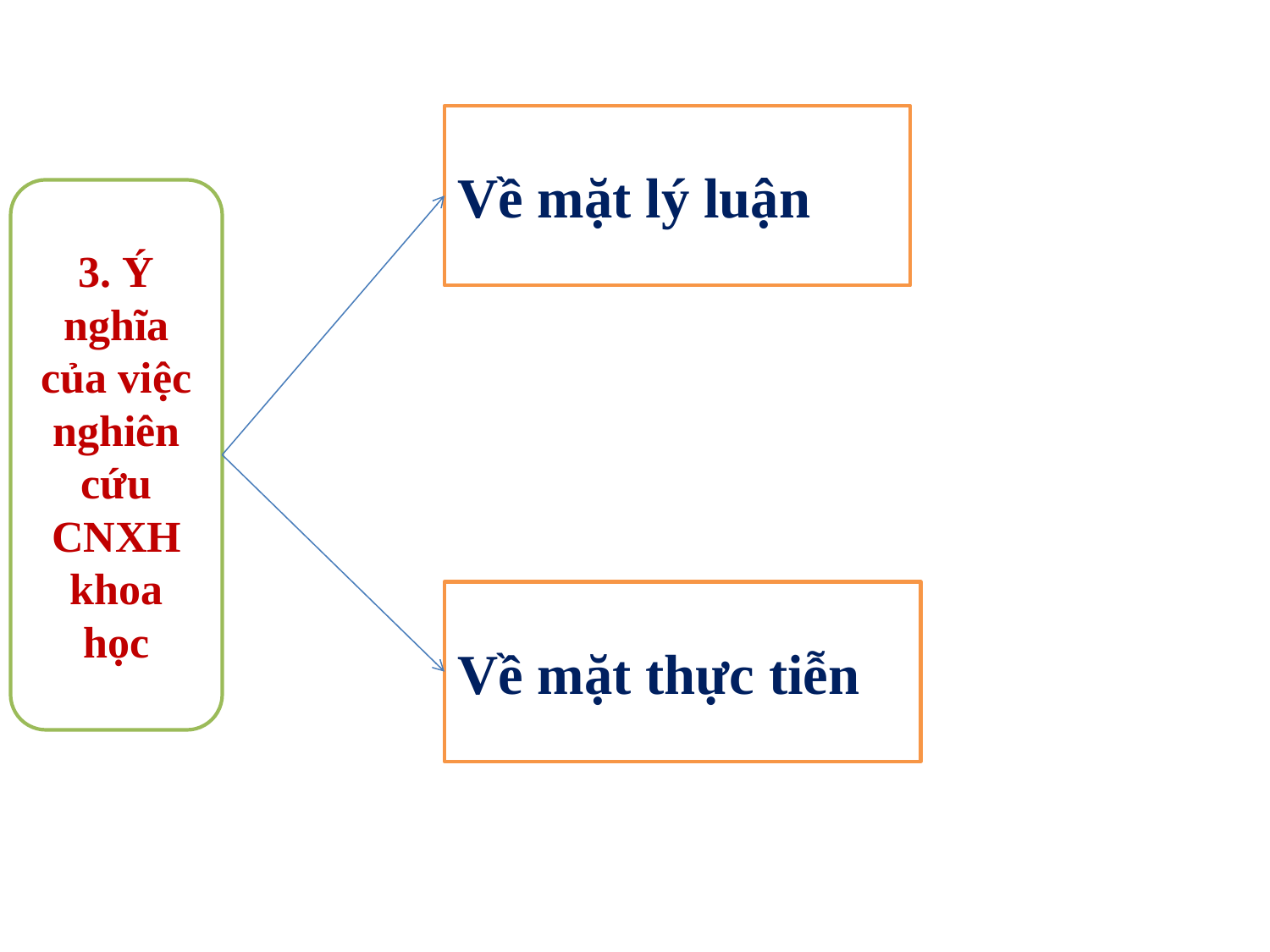

Về mặt lý luận
3. Ý nghĩa của việc nghiên cứu CNXH khoa học
Về mặt thực tiễn